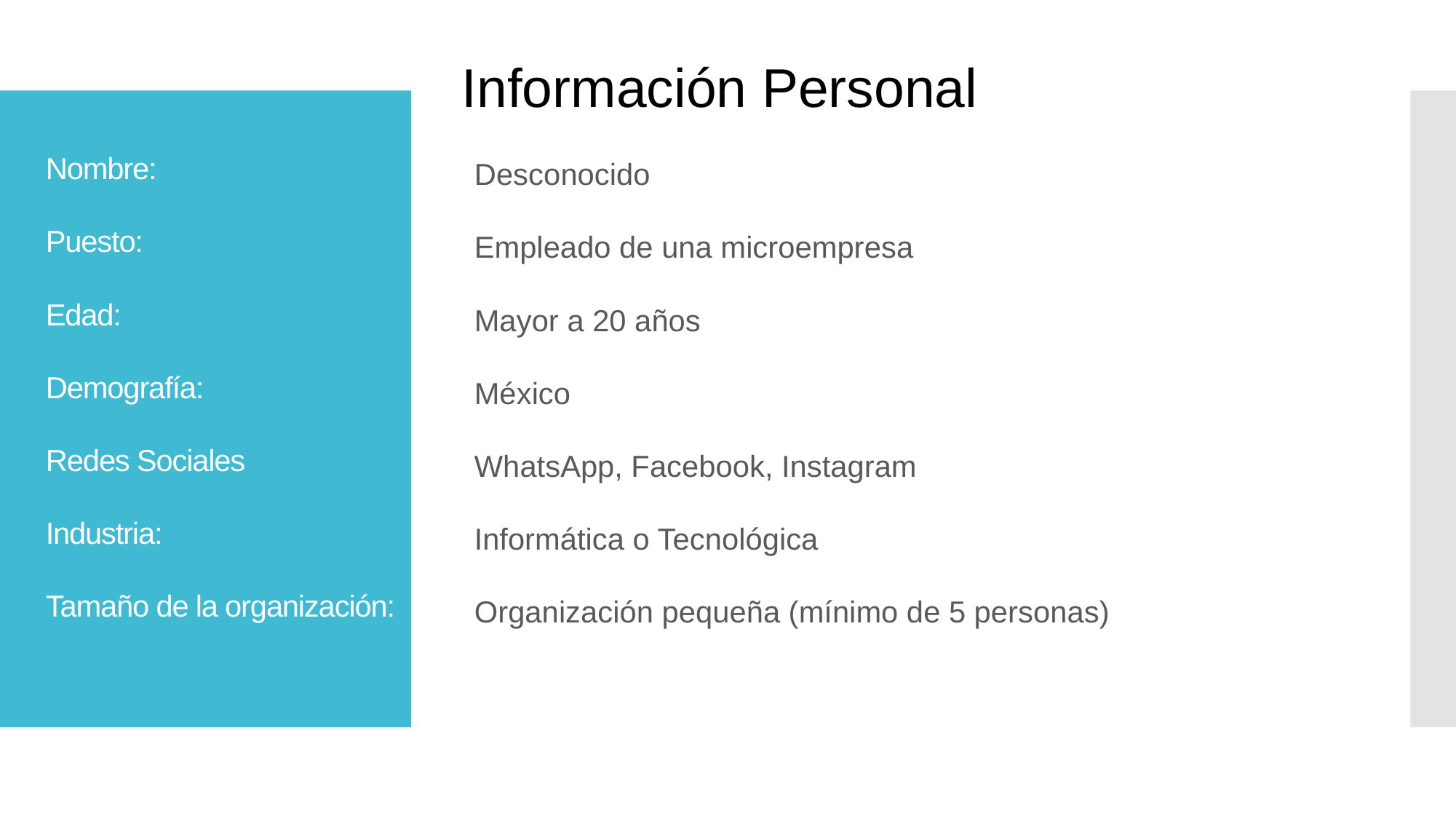

Información Personal
Desconocido
Empleado de una microempresa
Mayor a 20 años
México
WhatsApp, Facebook, Instagram
Informática o Tecnológica
Organización pequeña (mínimo de 5 personas)
# Nombre: Puesto: Edad: Demografía: Redes Sociales Industria: Tamaño de la organización: